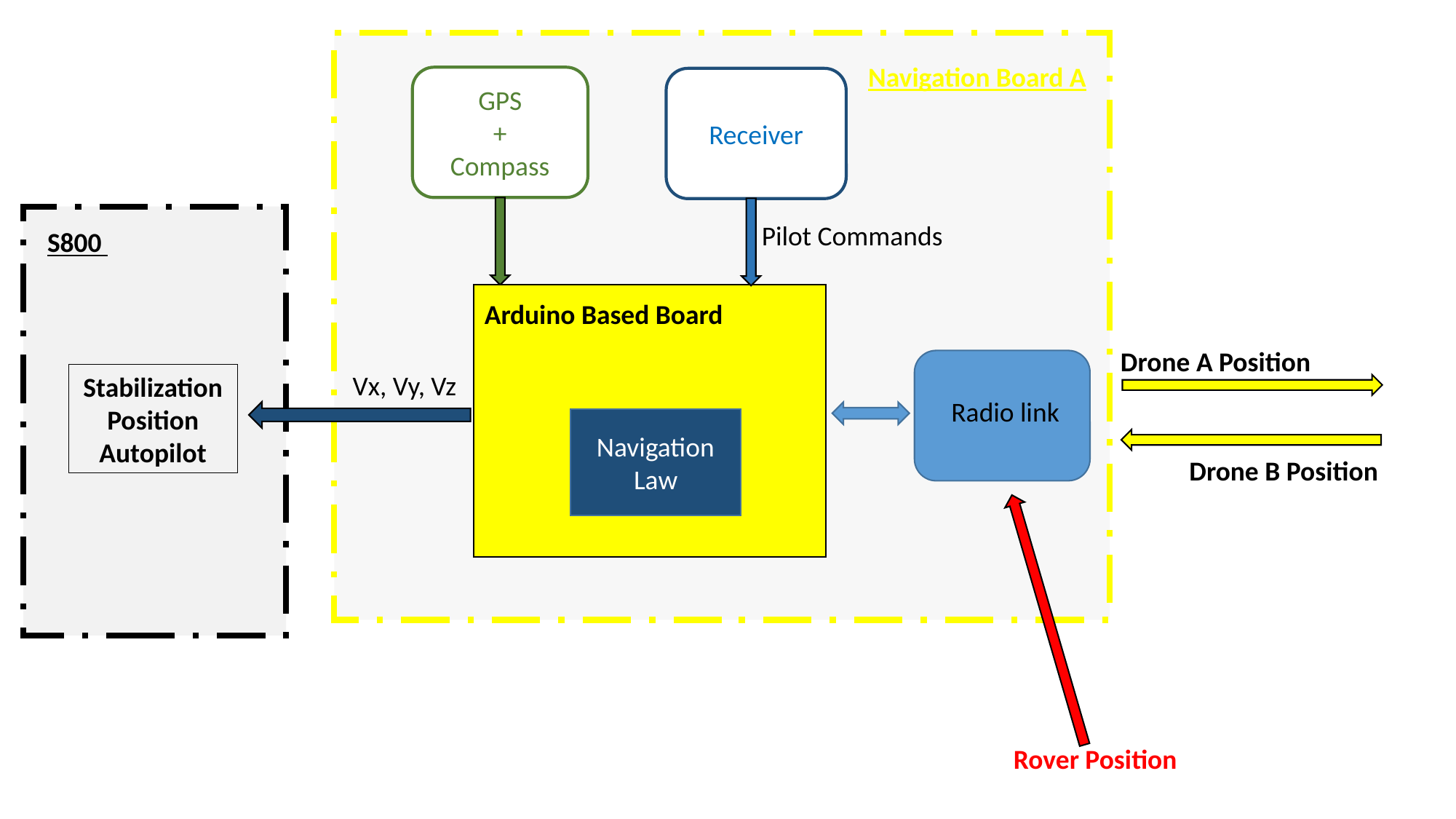

Navigation Board A
GPS
+
Compass

Receiver

Pilot Commands
S800

Arduino Based Board
Navigation
Law
Drone A Position

Radio link

Vx, Vy, Vz

Stabilization
Position
Autopilot

Drone B Position

Rover Position